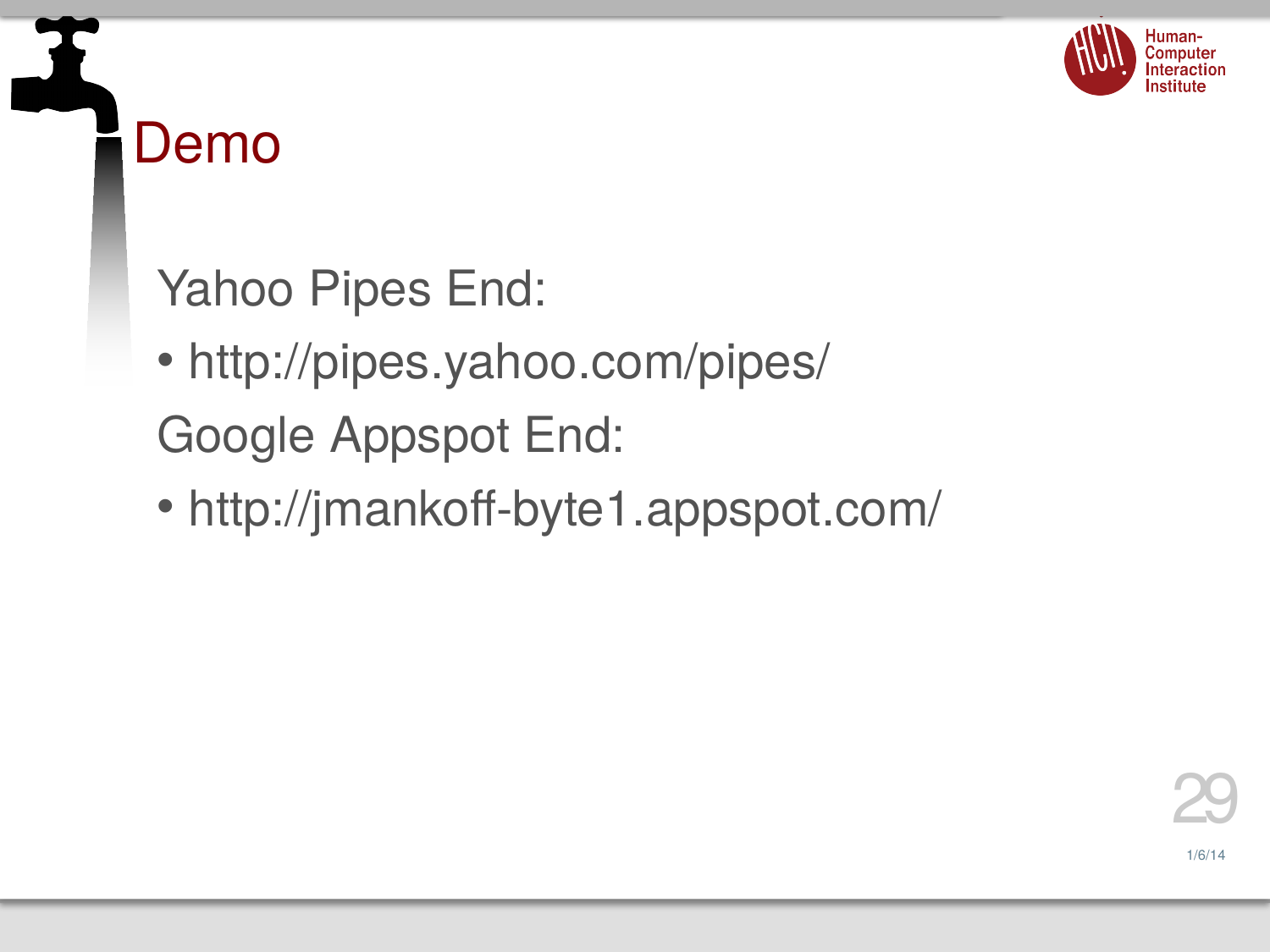

# Demo
Yahoo Pipes End:
http://pipes.yahoo.com/pipes/
Google Appspot End:
http://jmankoff-byte1.appspot.com/
29
1/6/14